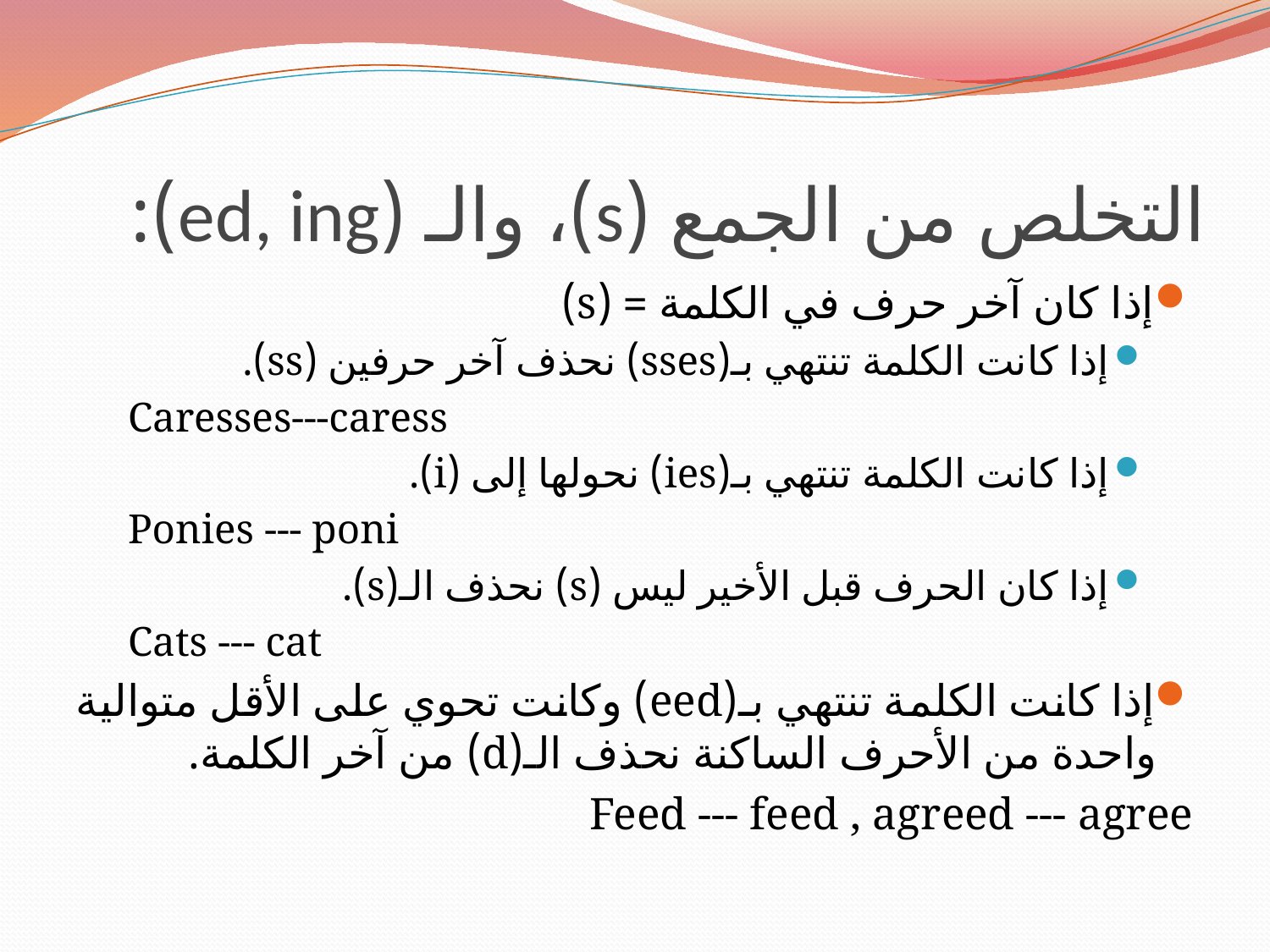

# التخلص من الجمع (s)، والـ (ed, ing):
إذا كان آخر حرف في الكلمة = (s)
إذا كانت الكلمة تنتهي بـ(sses) نحذف آخر حرفين (ss).
Caresses---caress
إذا كانت الكلمة تنتهي بـ(ies) نحولها إلى (i).
Ponies --- poni
إذا كان الحرف قبل الأخير ليس (s) نحذف الـ(s).
Cats --- cat
إذا كانت الكلمة تنتهي بـ(eed) وكانت تحوي على الأقل متوالية واحدة من الأحرف الساكنة نحذف الـ(d) من آخر الكلمة.
Feed --- feed , agreed --- agree